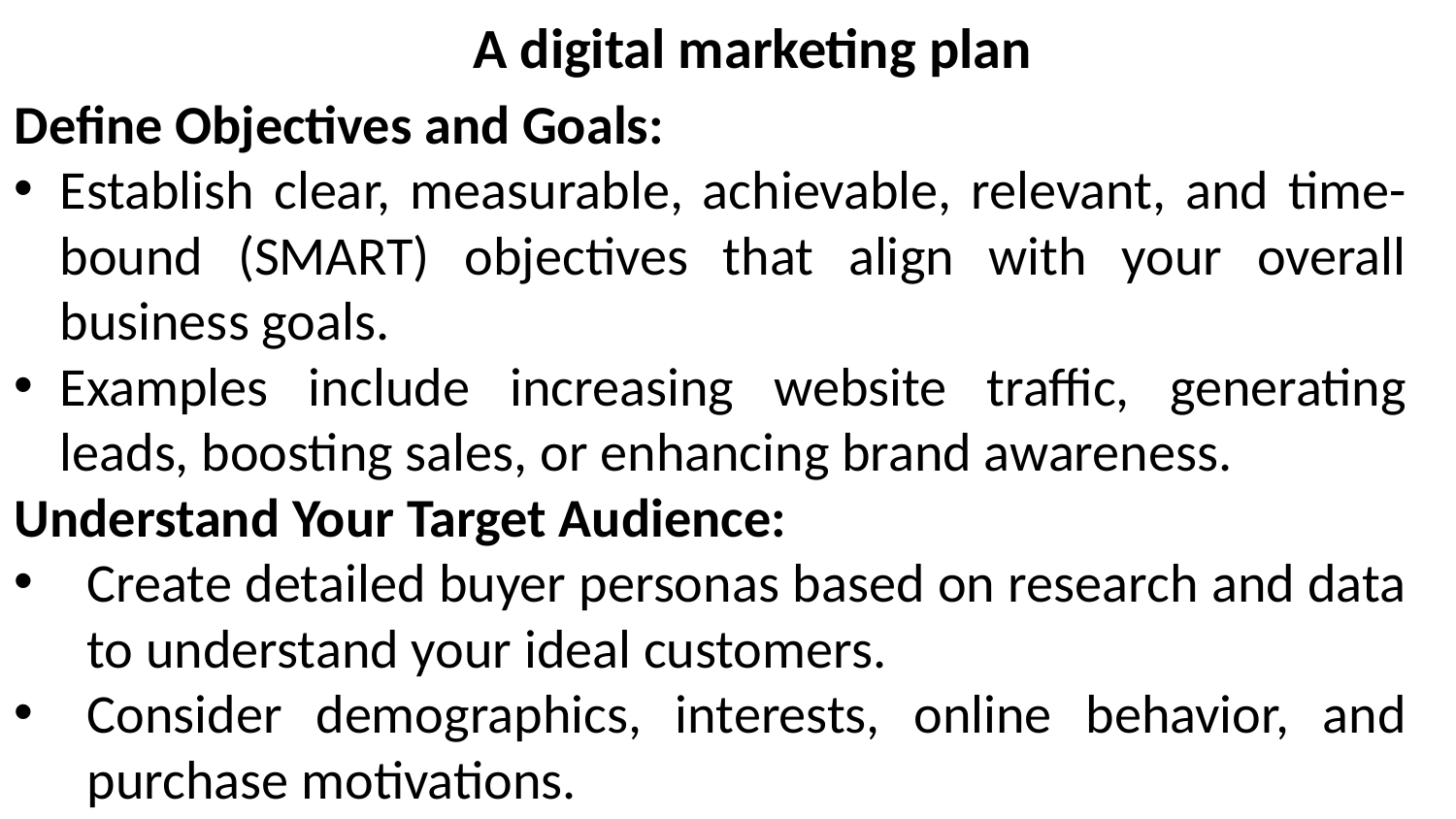

A digital marketing plan

Define Objectives and Goals:
Establish clear, measurable, achievable, relevant, and time-bound (SMART) objectives that align with your overall business goals.
Examples include increasing website traffic, generating leads, boosting sales, or enhancing brand awareness.
Understand Your Target Audience:
Create detailed buyer personas based on research and data to understand your ideal customers.
Consider demographics, interests, online behavior, and purchase motivations.